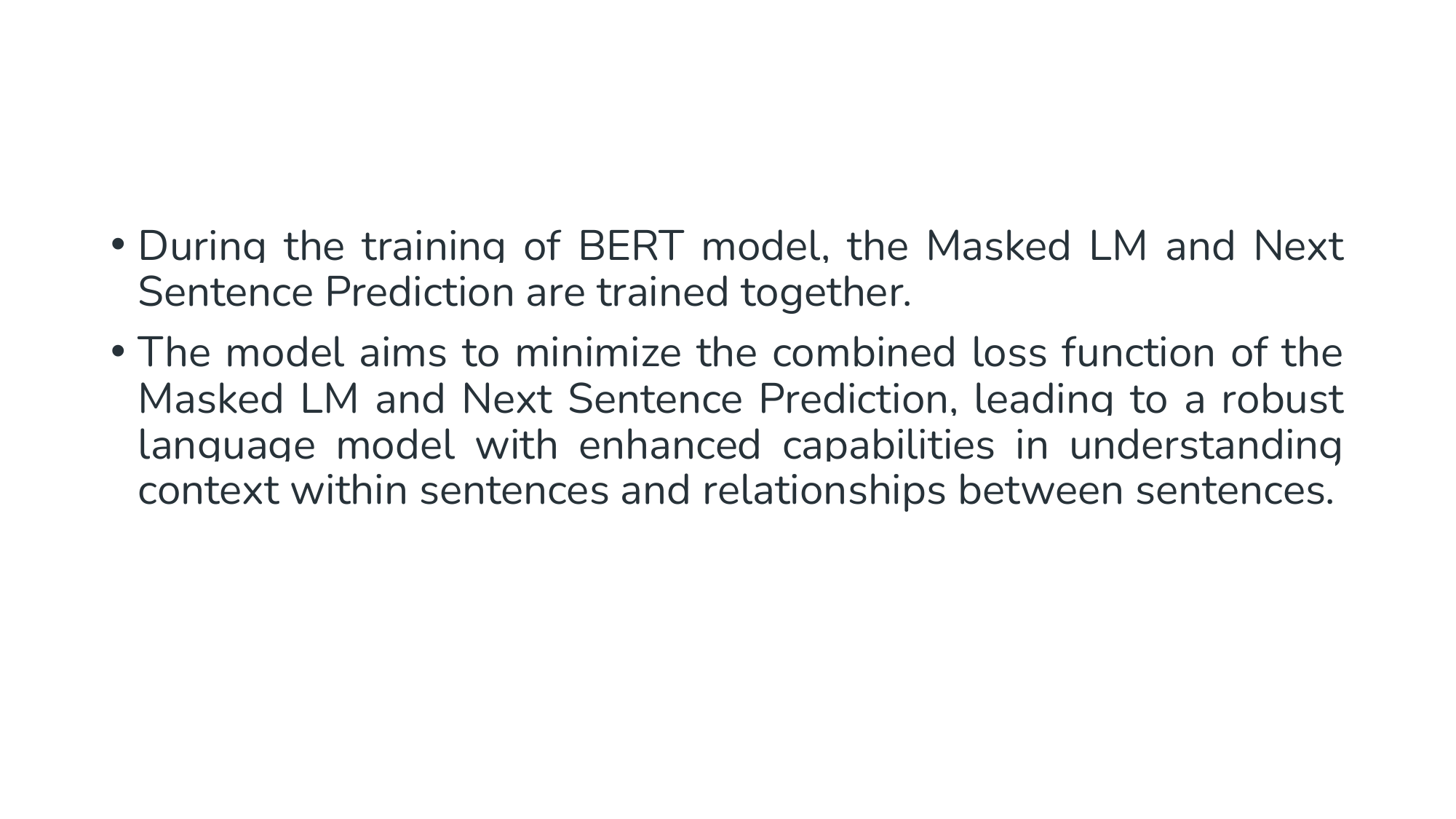

#
During the training of BERT model, the Masked LM and Next Sentence Prediction are trained together.
The model aims to minimize the combined loss function of the Masked LM and Next Sentence Prediction, leading to a robust language model with enhanced capabilities in understanding context within sentences and relationships between sentences.